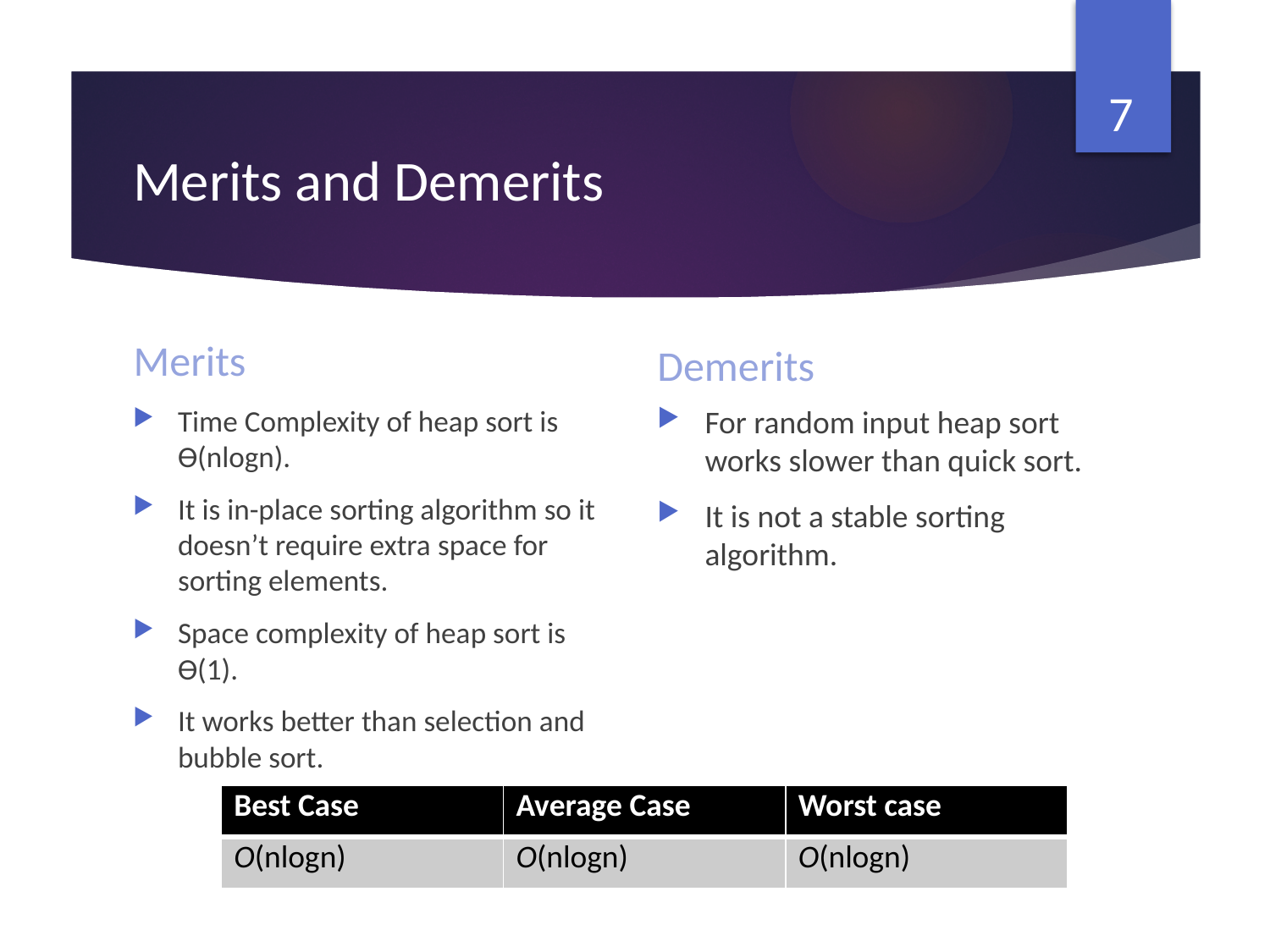

7
# Merits and Demerits
Merits
Demerits
For random input heap sort works slower than quick sort.
It is not a stable sorting algorithm.
Time Complexity of heap sort is Ɵ(nlogn).
It is in-place sorting algorithm so it doesn’t require extra space for sorting elements.
Space complexity of heap sort is Ɵ(1).
It works better than selection and bubble sort.
| Best Case | Average Case | Worst case |
| --- | --- | --- |
| O(nlogn) | O(nlogn) | O(nlogn) |